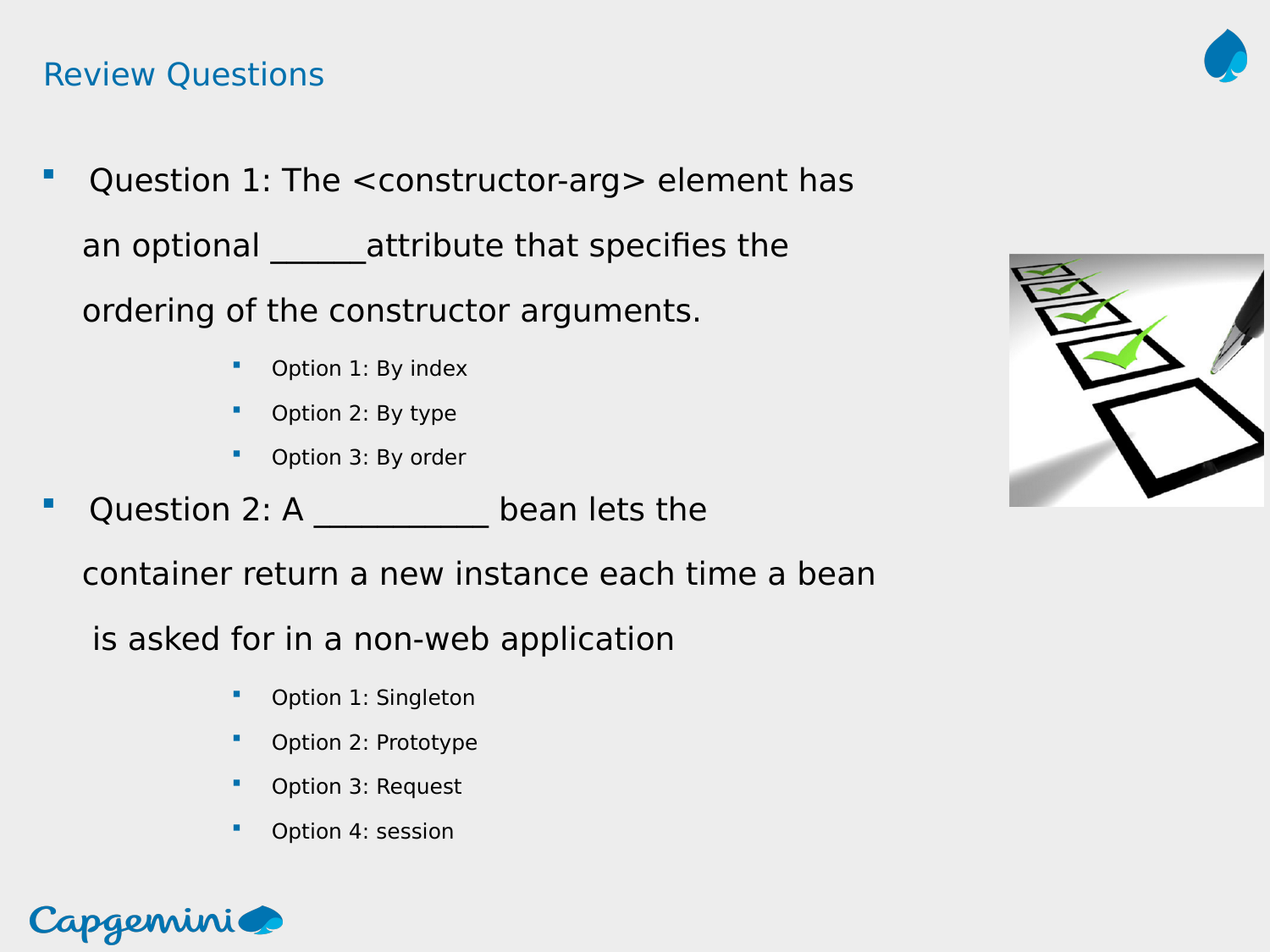

# Review Questions
Question 1: The <constructor-arg> element has
    an optional ______attribute that specifies the
    ordering of the constructor arguments.
Option 1: By index
Option 2: By type
Option 3: By order
Question 2: A ___________ bean lets the
    container return a new instance each time a bean
     is asked for in a non-web application
Option 1: Singleton
Option 2: Prototype
Option 3: Request
Option 4: session